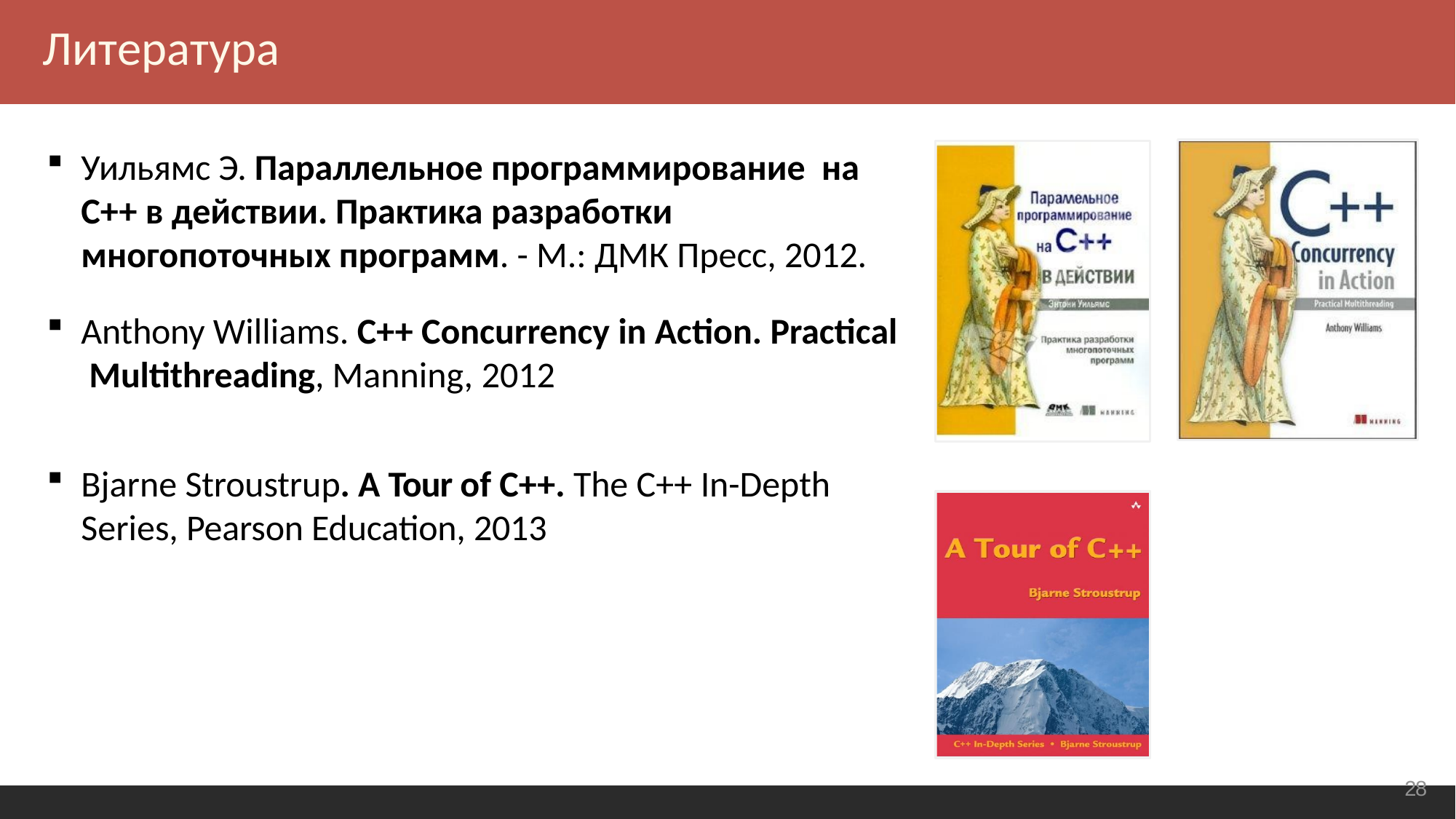

Литература

Уильямс Э. Параллельное программирование  на С++ в действии. Практика разработки
многопоточных программ. - М.: ДМК Пресс, 2012.

Anthony Williams. C++ Concurrency in Action. Practical  Multithreading, Manning, 2012

Bjarne Stroustrup. A Tour of C++. The C++ In-Depth  Series, Pearson Education, 2013

28